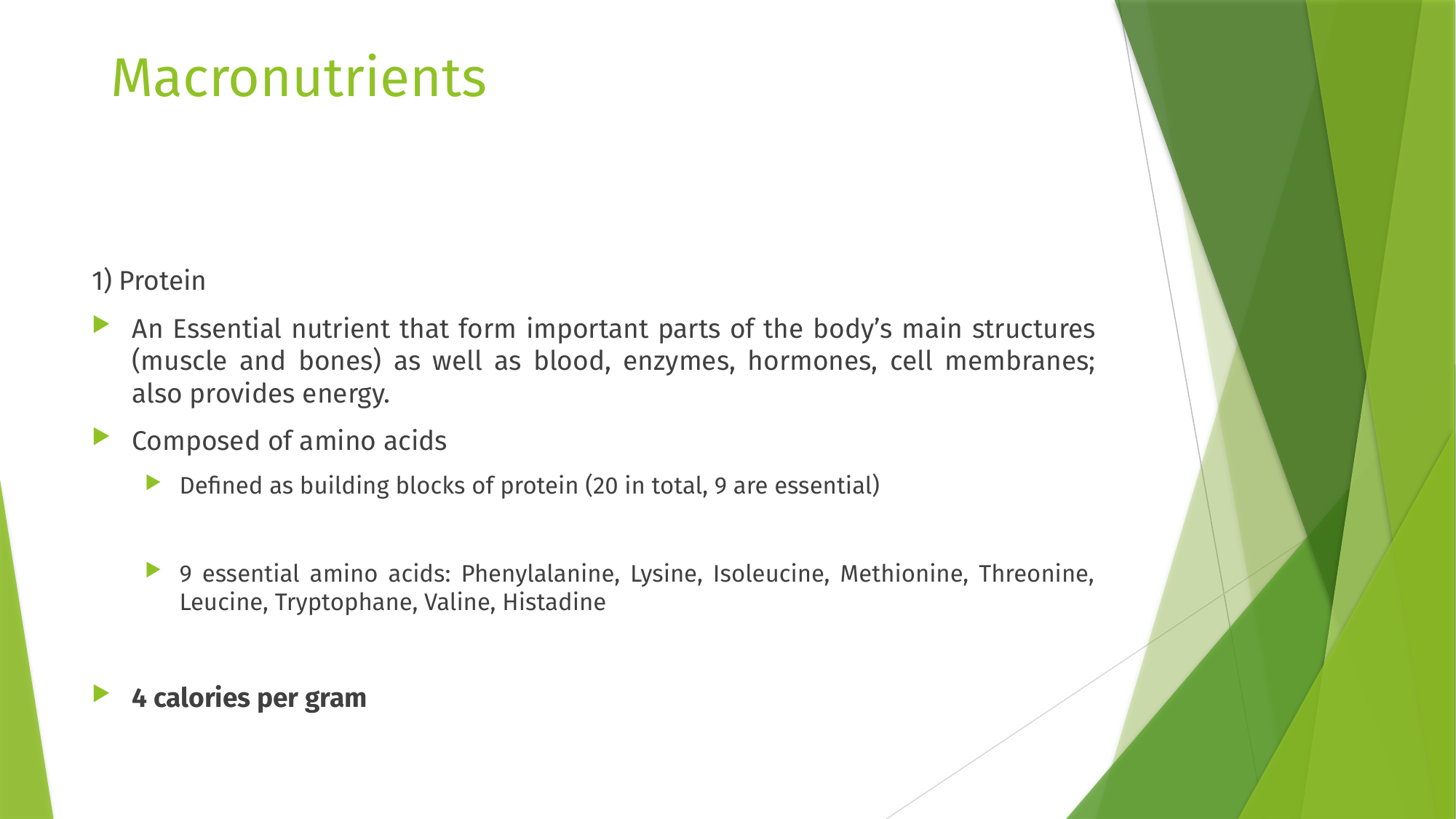

# Macronutrients
1) Protein
An Essential nutrient that form important parts of the body’s main structures (muscle and bones) as well as blood, enzymes, hormones, cell membranes; also provides energy.
Composed of amino acids
Defined as building blocks of protein (20 in total, 9 are essential)

9 essential amino acids: Phenylalanine, Lysine, Isoleucine, Methionine, Threonine, Leucine, Tryptophane, Valine, Histadine

4 calories per gram